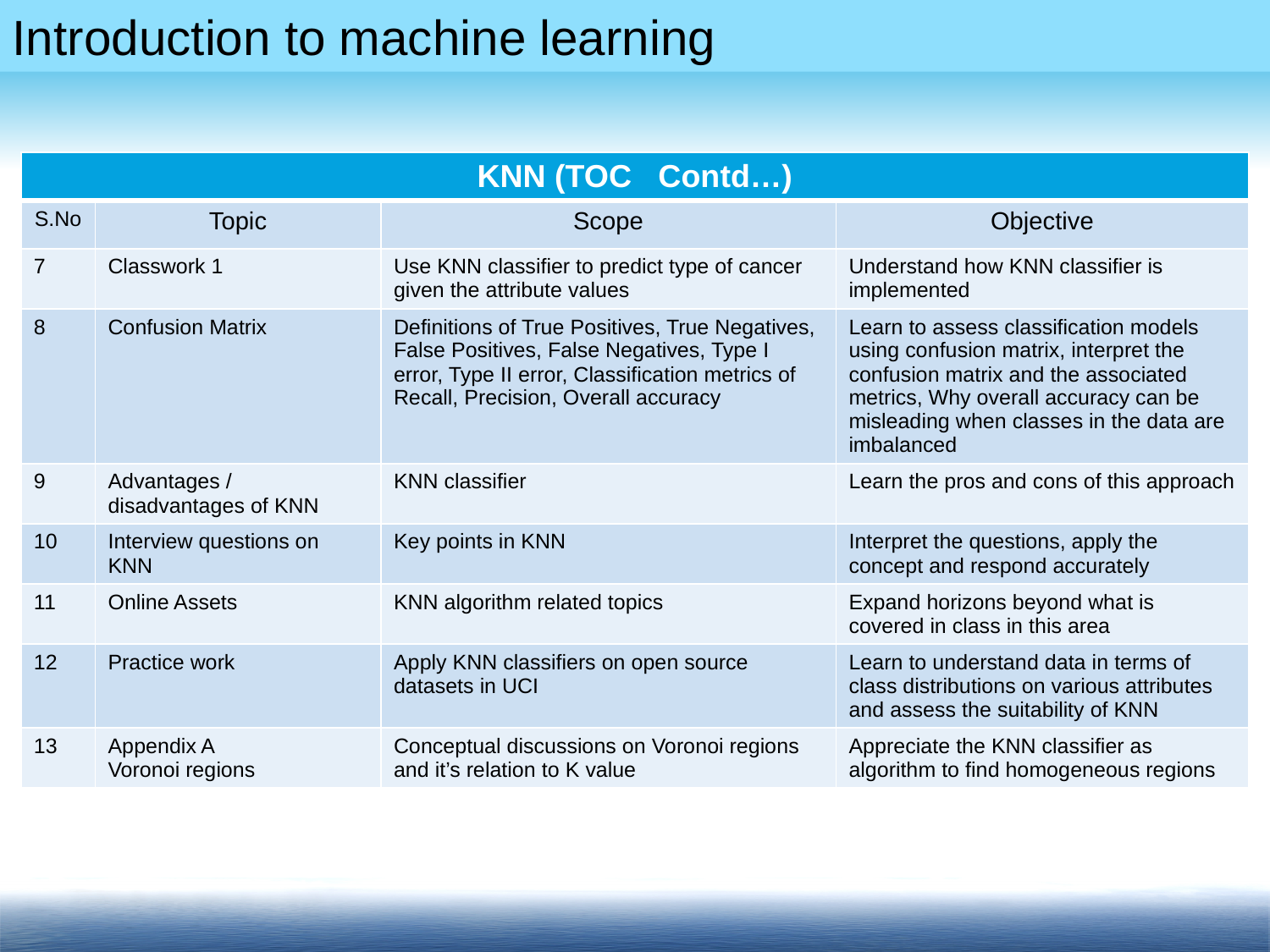

| KNN (TOC Contd…) |  |  |  |
| --- | --- | --- | --- |
| S.No | Topic | Scope | Objective |
| 7 | Classwork 1 | Use KNN classifier to predict type of cancer given the attribute values | Understand how KNN classifier is implemented |
| 8 | Confusion Matrix | Definitions of True Positives, True Negatives, False Positives, False Negatives, Type I error, Type II error, Classification metrics of Recall, Precision, Overall accuracy | Learn to assess classification models using confusion matrix, interpret the confusion matrix and the associated metrics, Why overall accuracy can be misleading when classes in the data are imbalanced |
| 9 | Advantages / disadvantages of KNN | KNN classifier | Learn the pros and cons of this approach |
| 10 | Interview questions on KNN | Key points in KNN | Interpret the questions, apply the concept and respond accurately |
| 11 | Online Assets | KNN algorithm related topics | Expand horizons beyond what is covered in class in this area |
| 12 | Practice work | Apply KNN classifiers on open source datasets in UCI | Learn to understand data in terms of class distributions on various attributes and assess the suitability of KNN |
| 13 | Appendix A Voronoi regions | Conceptual discussions on Voronoi regions and it’s relation to K value | Appreciate the KNN classifier as algorithm to find homogeneous regions |